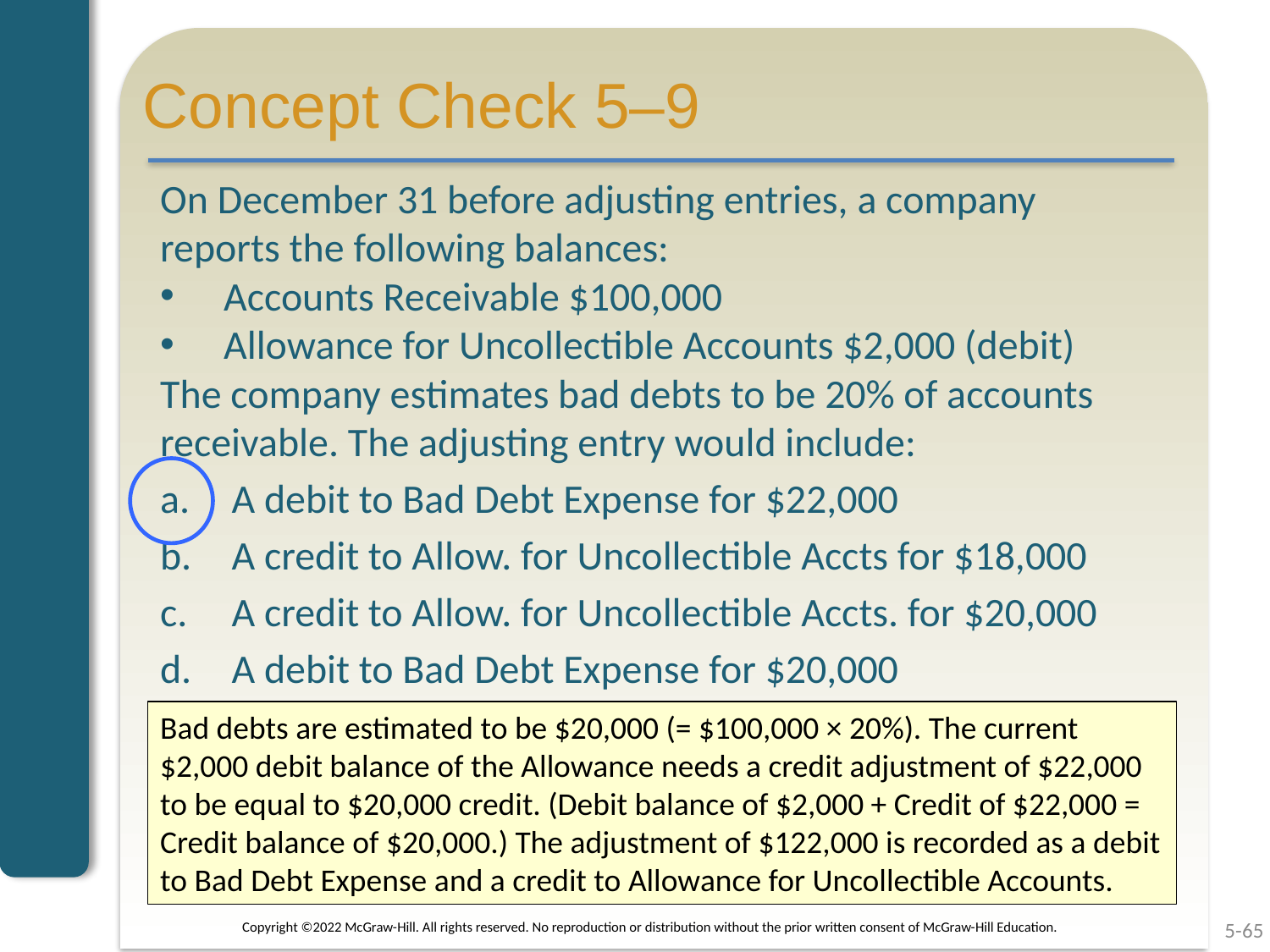

# Concept Check 5–9
On December 31 before adjusting entries, a company reports the following balances:
Accounts Receivable $100,000
Allowance for Uncollectible Accounts $2,000 (debit)
The company estimates bad debts to be 20% of accounts receivable. The adjusting entry would include:
A debit to Bad Debt Expense for $22,000
A credit to Allow. for Uncollectible Accts for $18,000
A credit to Allow. for Uncollectible Accts. for $20,000
A debit to Bad Debt Expense for $20,000

Bad debts are estimated to be $20,000 (= $100,000 × 20%). The current $2,000 debit balance of the Allowance needs a credit adjustment of $22,000 to be equal to $20,000 credit. (Debit balance of $2,000 + Credit of $22,000 = Credit balance of $20,000.) The adjustment of $122,000 is recorded as a debit to Bad Debt Expense and a credit to Allowance for Uncollectible Accounts.
Copyright ©2022 McGraw-Hill. All rights reserved. No reproduction or distribution without the prior written consent of McGraw-Hill Education.
5-65